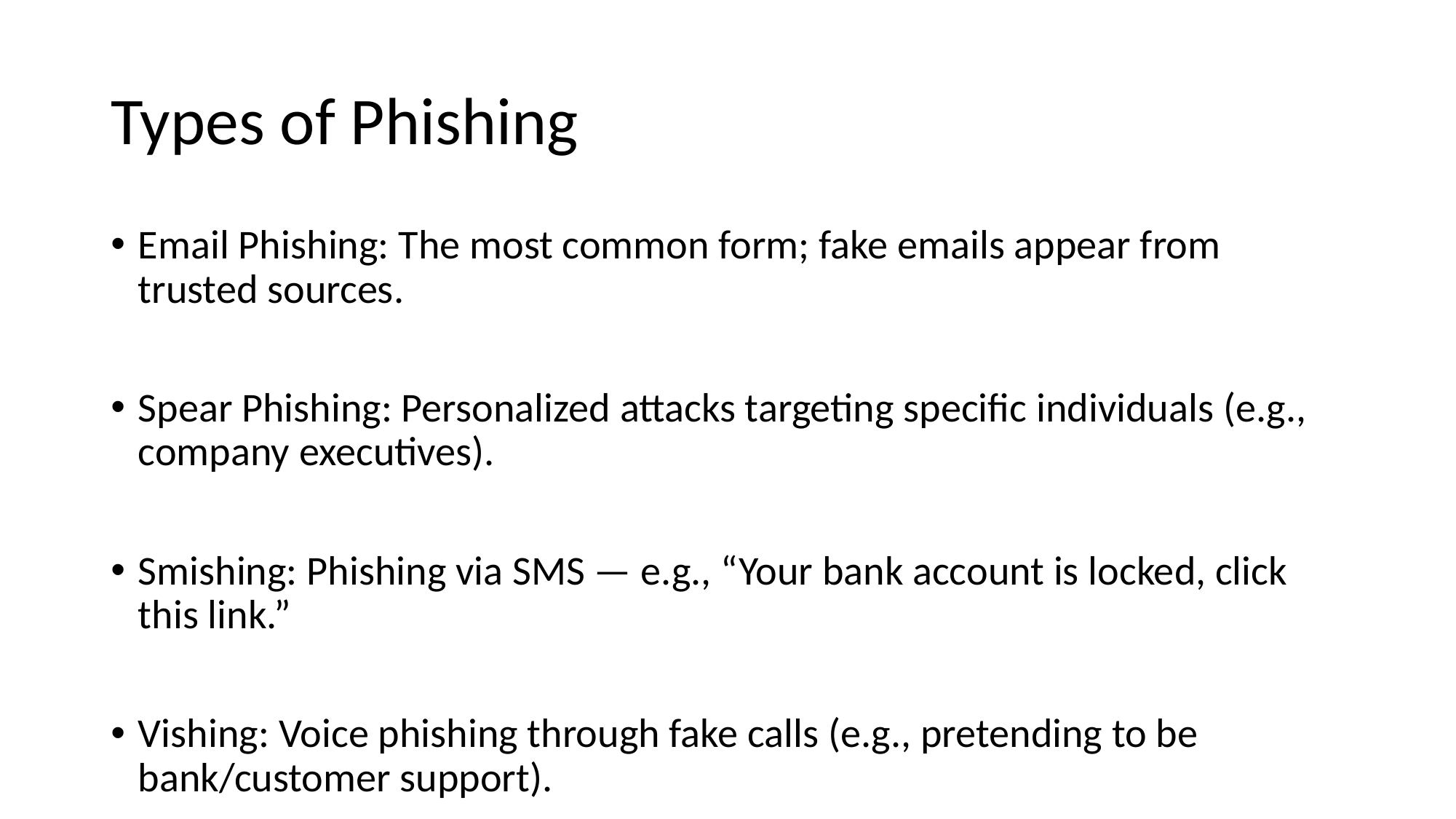

# Types of Phishing
Email Phishing: The most common form; fake emails appear from trusted sources.

Spear Phishing: Personalized attacks targeting specific individuals (e.g., company executives).

Smishing: Phishing via SMS — e.g., “Your bank account is locked, click this link.”

Vishing: Voice phishing through fake calls (e.g., pretending to be bank/customer support).